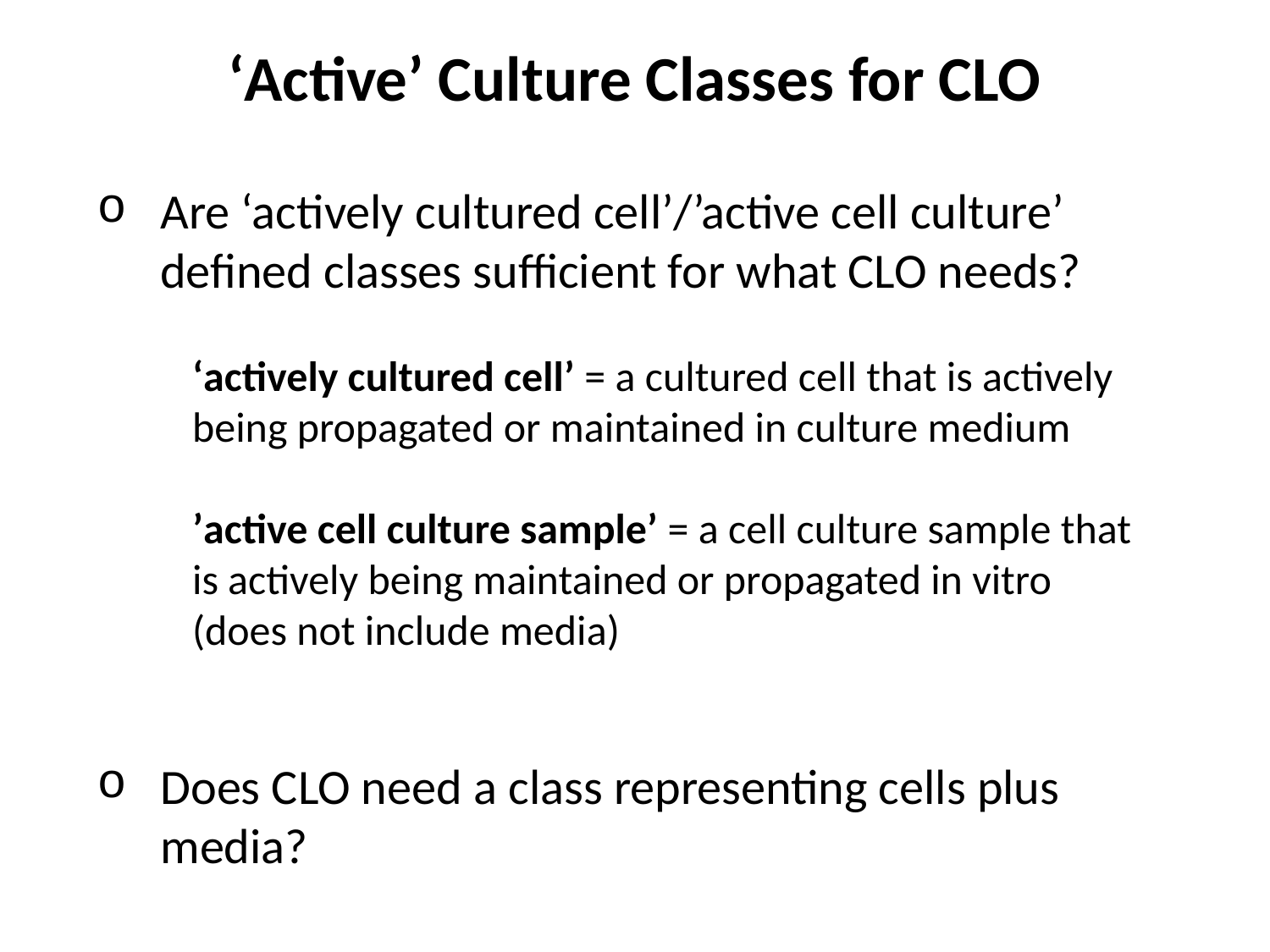

‘Active’ Culture Classes for CLO
Are ‘actively cultured cell’/’active cell culture’ defined classes sufficient for what CLO needs?

‘actively cultured cell’ = a cultured cell that is actively being propagated or maintained in culture medium

’active cell culture sample’ = a cell culture sample that is actively being maintained or propagated in vitro
(does not include media)

Does CLO need a class representing cells plus media?